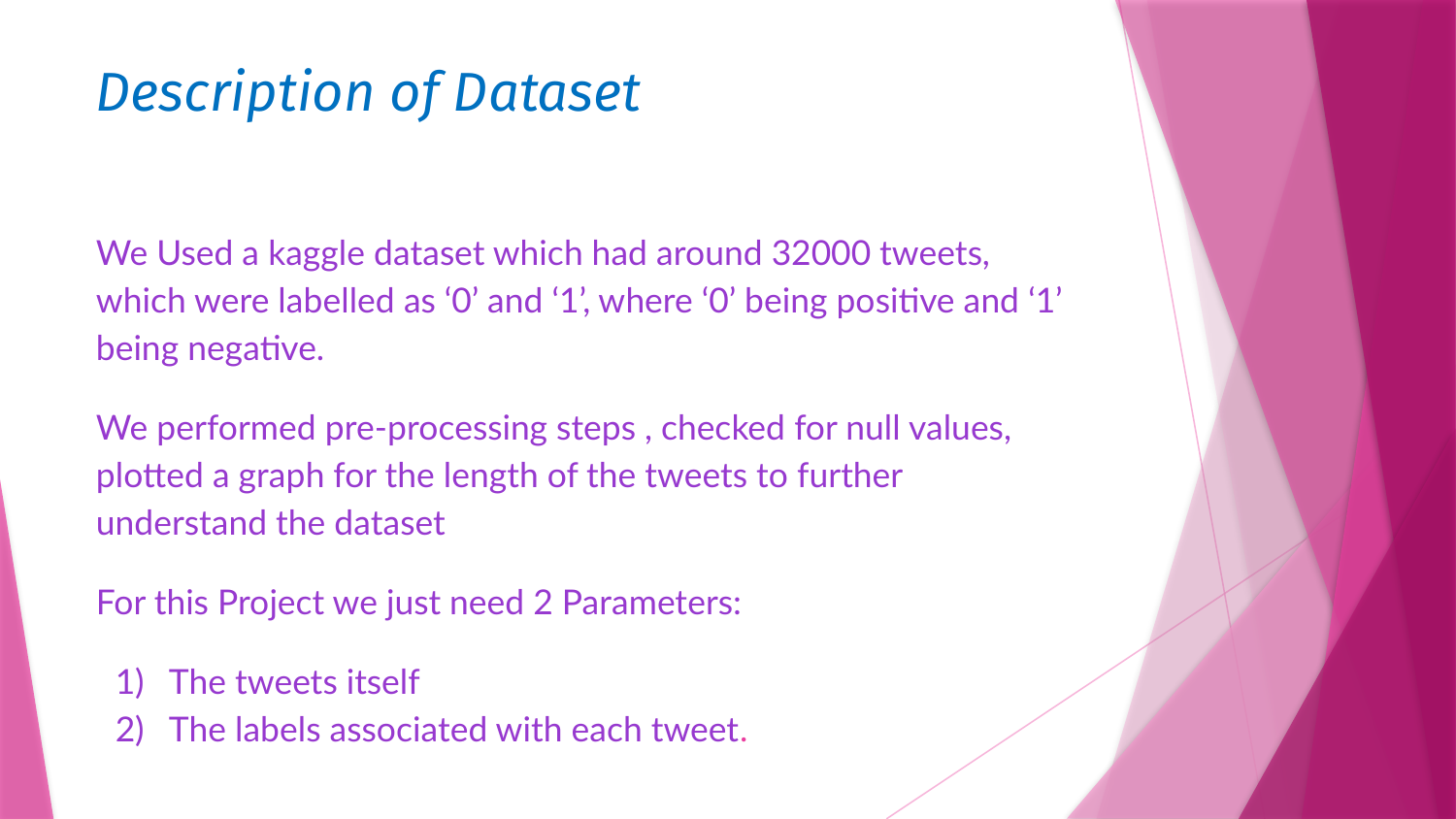

Description of Dataset
We Used a kaggle dataset which had around 32000 tweets, which were labelled as ‘0’ and ‘1’, where ‘0’ being positive and ‘1’ being negative.
We performed pre-processing steps , checked for null values, plotted a graph for the length of the tweets to further understand the dataset
For this Project we just need 2 Parameters:
The tweets itself
The labels associated with each tweet.